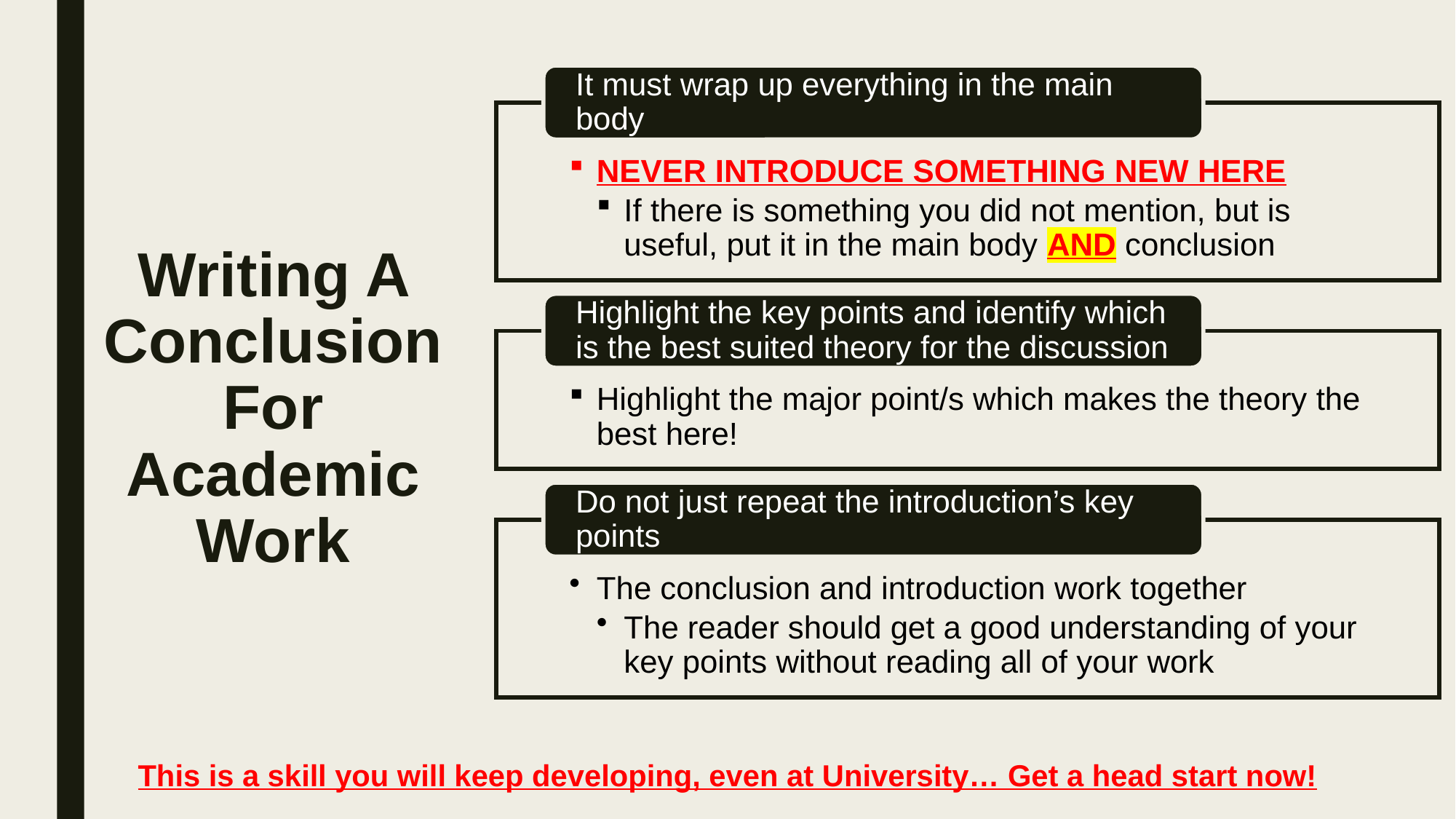

NEVER INTRODUCE SOMETHING NEW HERE
If there is something you did not mention, but is useful, put it in the main body AND conclusion
It must wrap up everything in the main body
Highlight the major point/s which makes the theory the best here!
Highlight the key points and identify which is the best suited theory for the discussion
The conclusion and introduction work together
The reader should get a good understanding of your key points without reading all of your work
Do not just repeat the introduction’s key points
# Writing A Conclusion For Academic Work
This is a skill you will keep developing, even at University… Get a head start now!